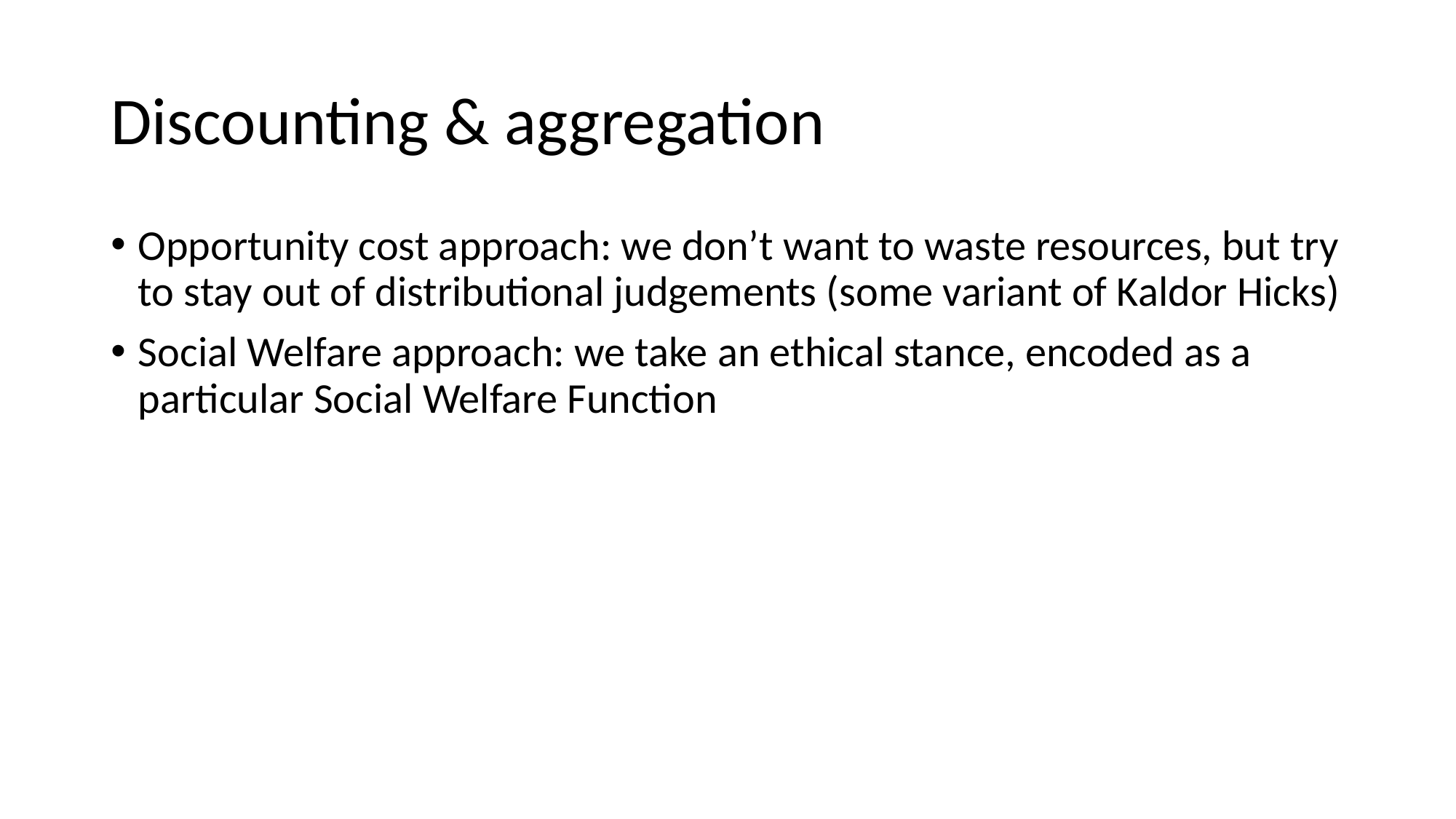

# Discounting & aggregation
Opportunity cost approach: we don’t want to waste resources, but try to stay out of distributional judgements (some variant of Kaldor Hicks)
Social Welfare approach: we take an ethical stance, encoded as a particular Social Welfare Function